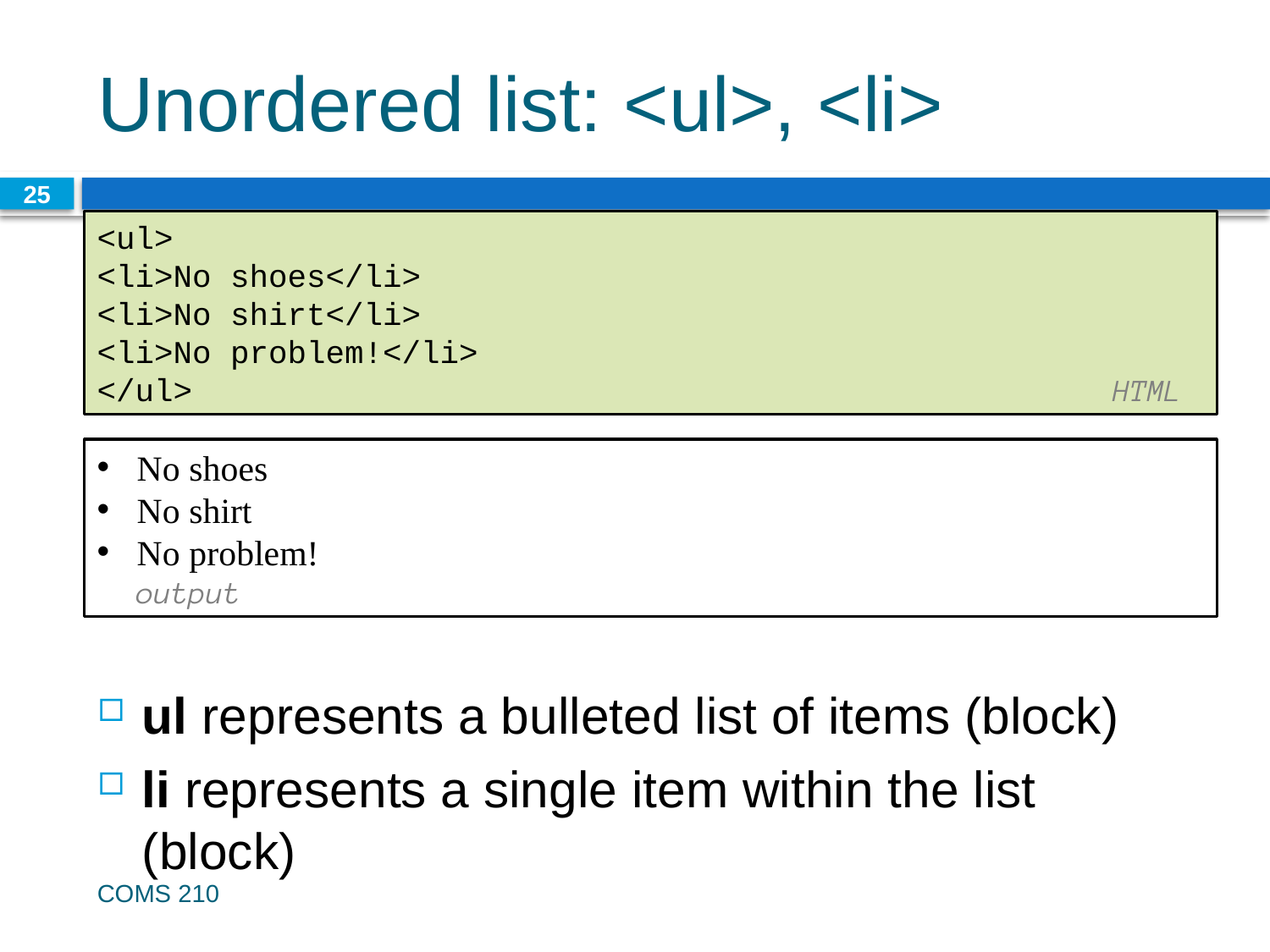

# Unordered list: <ul>, <li>
25
<ul>
<li>No shoes</li>
<li>No shirt</li>
<li>No problem!</li>
</ul>								HTML
No shoes
No shirt
No problem!						      output
ul represents a bulleted list of items (block)
li represents a single item within the list (block)
COMS 210